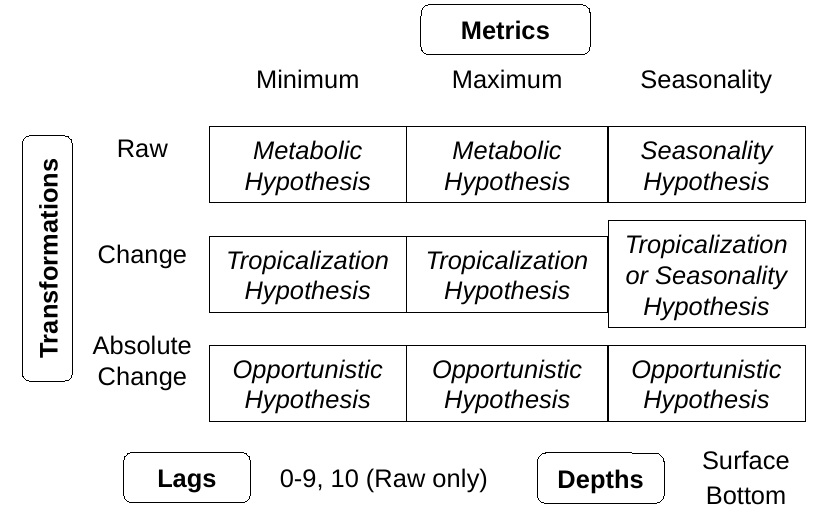

Metrics
Minimum
Maximum
Seasonality
Metabolic Hypothesis
Metabolic Hypothesis
Seasonality Hypothesis
Raw
Tropicalization Hypothesis
Tropicalization Hypothesis
Tropicalization or Seasonality Hypothesis
Transformations
Change
Absolute Change
Opportunistic Hypothesis
Opportunistic Hypothesis
Opportunistic Hypothesis
Surface
Lags
Depths
0-9, 10 (Raw only)
Bottom